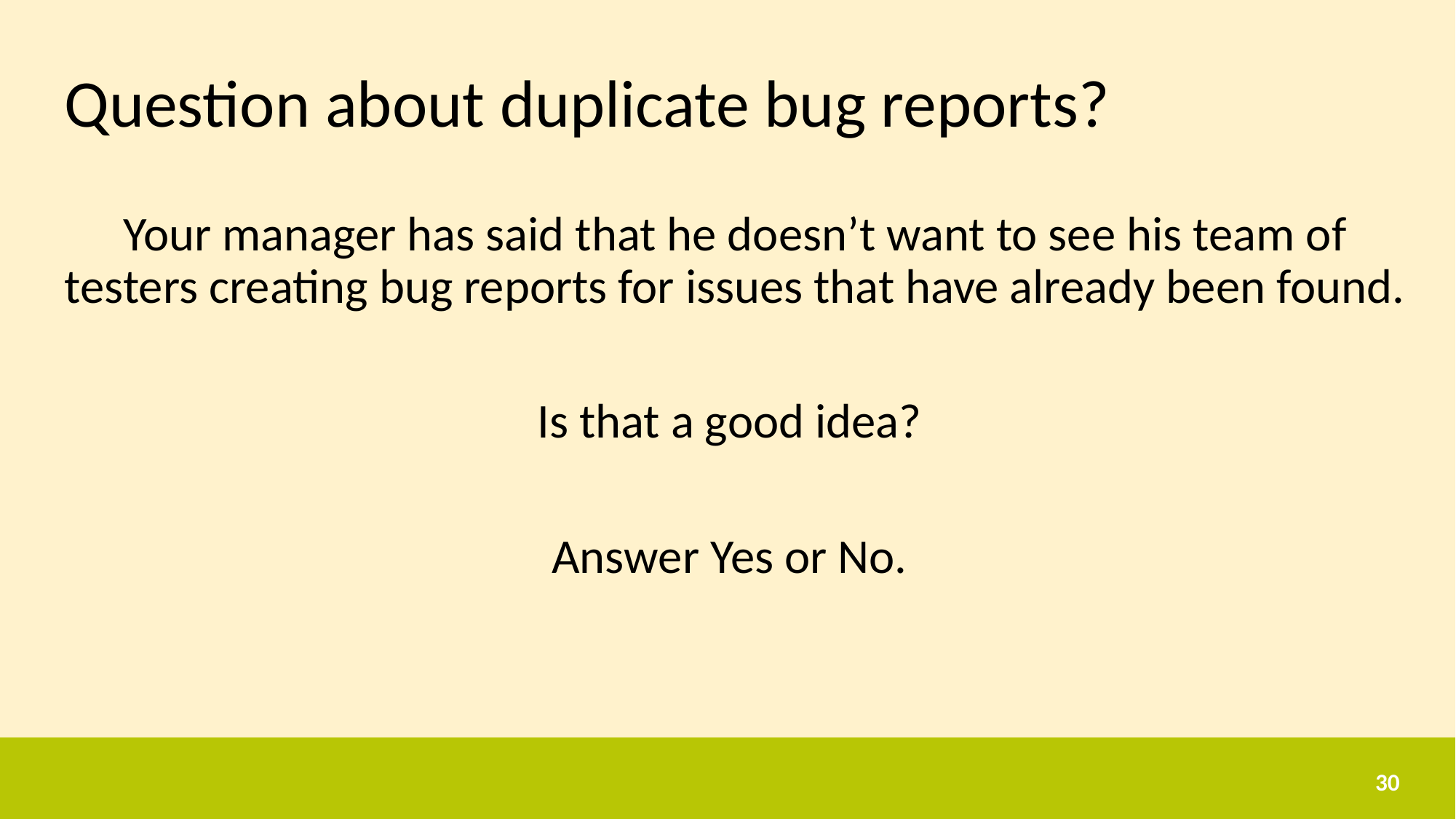

# Question about duplicate bug reports?
Your manager has said that he doesn’t want to see his team of testers creating bug reports for issues that have already been found.

Is that a good idea?

Answer Yes or No.
30